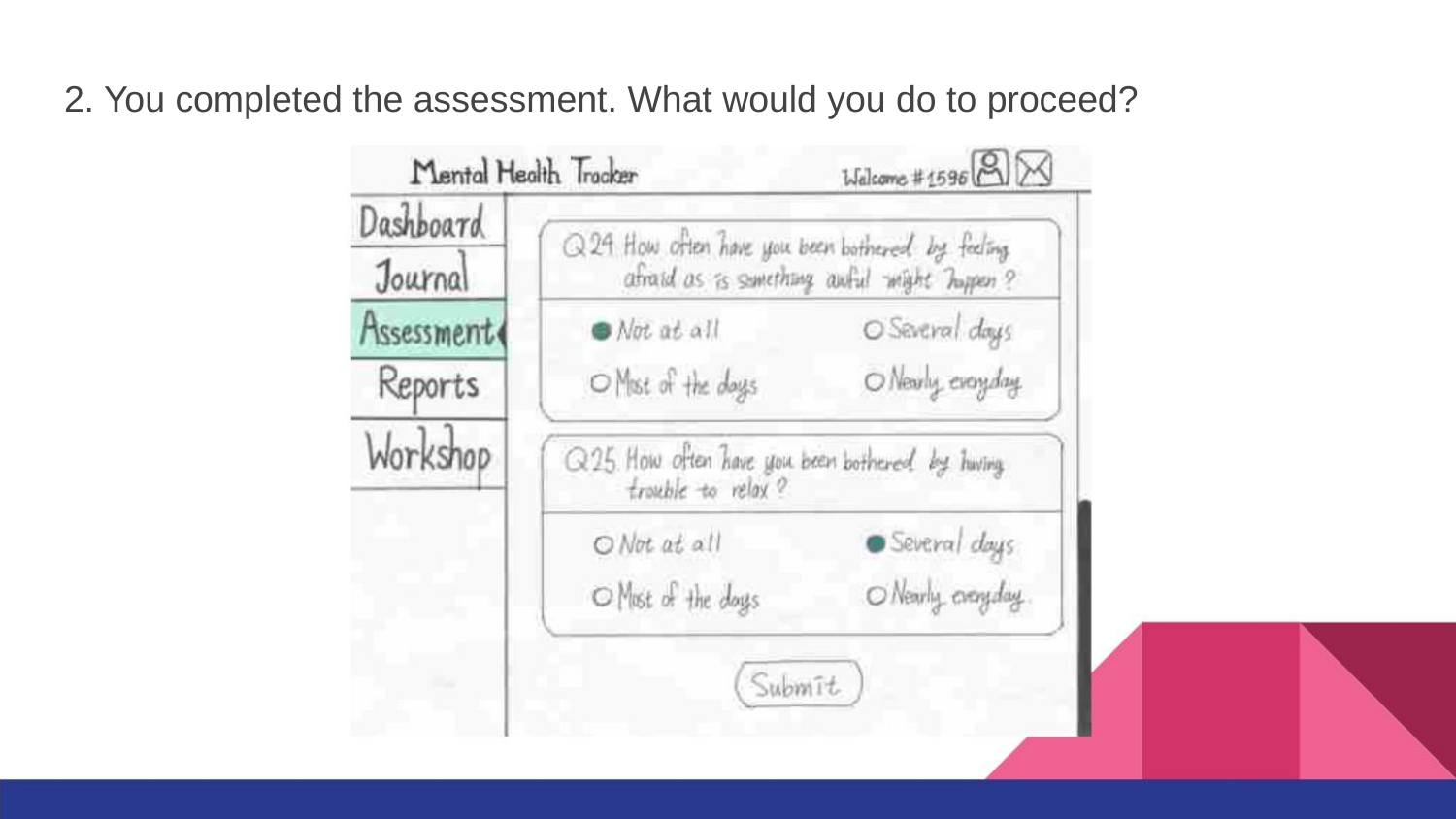

2. You completed the assessment. What would you do to proceed?